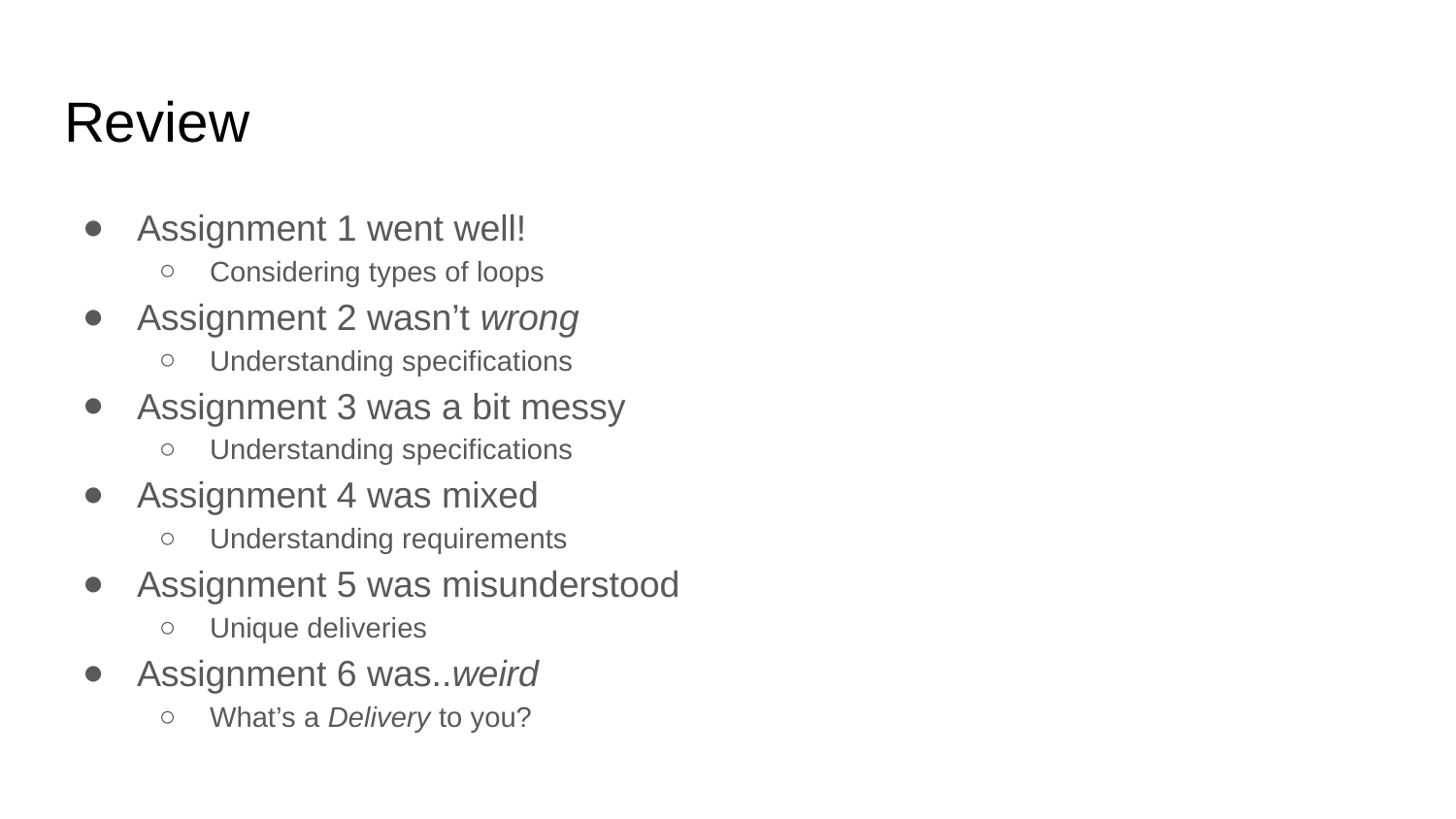

# Review
Assignment 1 went well!
Considering types of loops
Assignment 2 wasn’t wrong
Understanding specifications
Assignment 3 was a bit messy
Understanding specifications
Assignment 4 was mixed
Understanding requirements
Assignment 5 was misunderstood
Unique deliveries
Assignment 6 was..weird
What’s a Delivery to you?